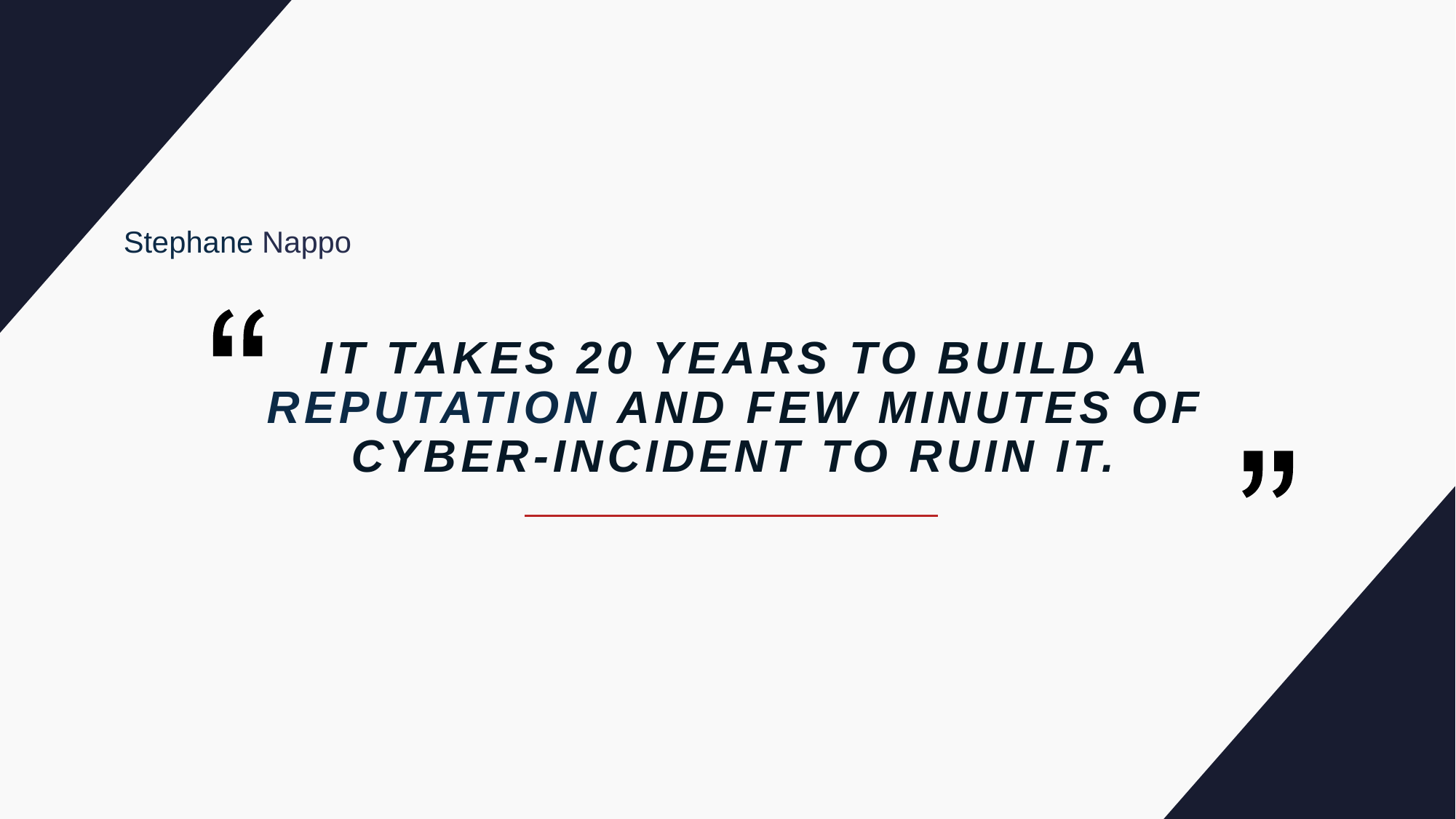

Stephane Nappo
# It takes 20 years to build a reputation and few minutes of cyber-incident to ruin it.